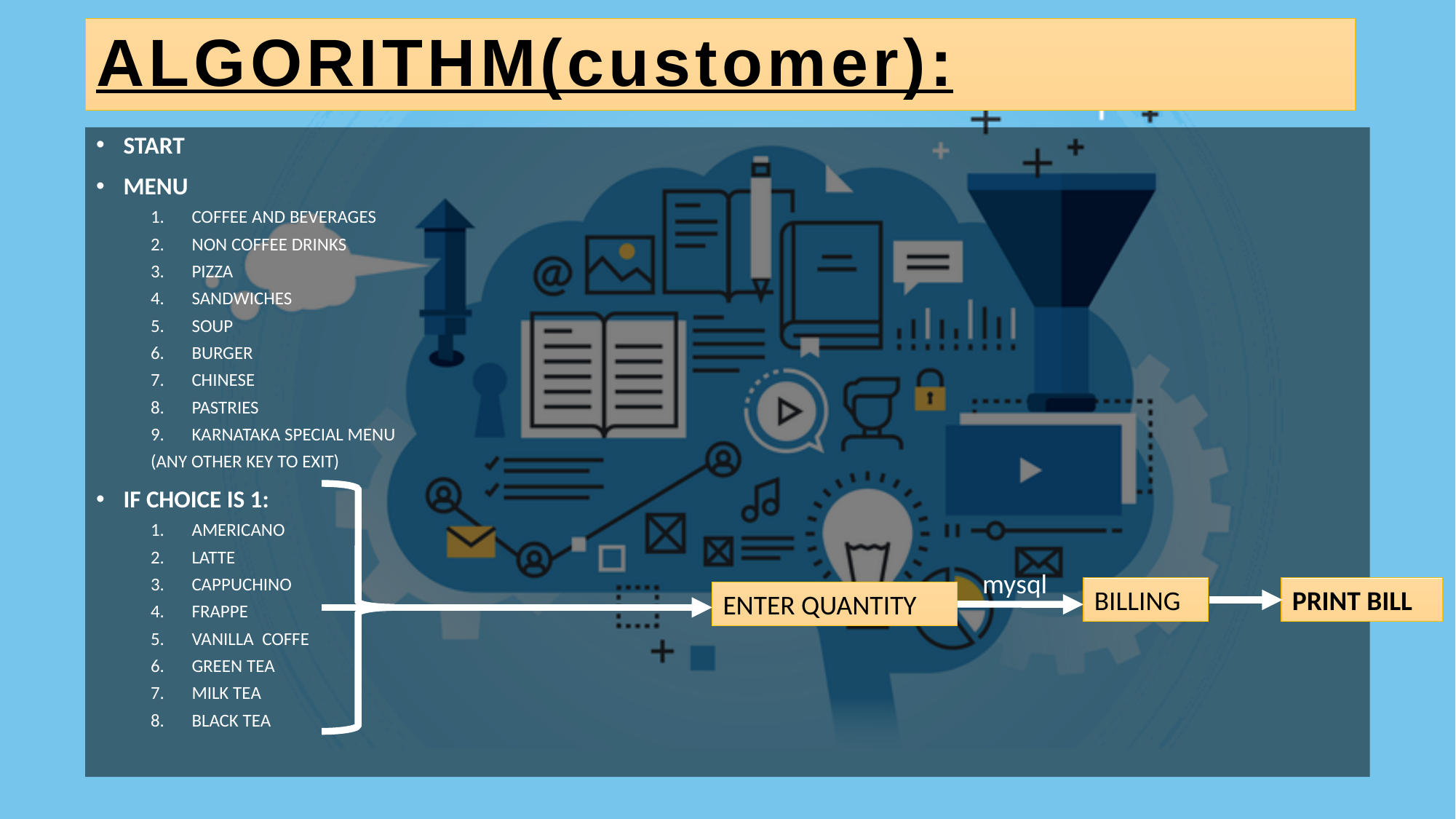

# ALGORITHM(customer):
START
MENU
COFFEE AND BEVERAGES
NON COFFEE DRINKS
PIZZA
SANDWICHES
SOUP
BURGER
CHINESE
PASTRIES
KARNATAKA SPECIAL MENU
(ANY OTHER KEY TO EXIT)
IF CHOICE IS 1:
AMERICANO
LATTE
CAPPUCHINO
FRAPPE
VANILLA  COFFE
GREEN TEA
MILK TEA
BLACK TEA

mysql
BILLING
PRINT BILL
ENTER QUANTITY